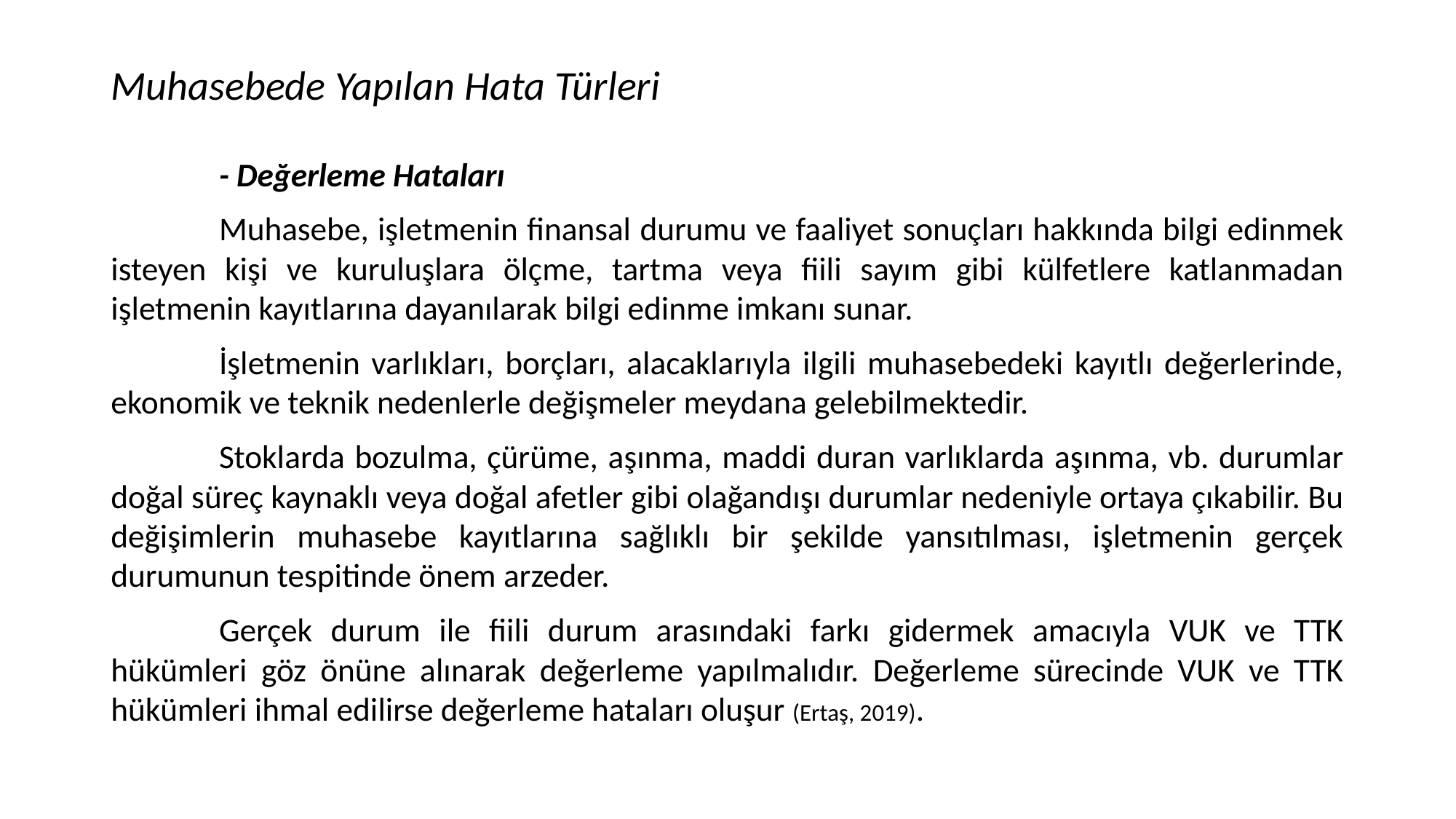

# Muhasebede Yapılan Hata Türleri
	- Değerleme Hataları
	Muhasebe, işletmenin finansal durumu ve faaliyet sonuçları hakkında bilgi edinmek isteyen kişi ve kuruluşlara ölçme, tartma veya fiili sayım gibi külfetlere katlanmadan işletmenin kayıtlarına dayanılarak bilgi edinme imkanı sunar.
	İşletmenin varlıkları, borçları, alacaklarıyla ilgili muhasebedeki kayıtlı değerlerinde, ekonomik ve teknik nedenlerle değişmeler meydana gelebilmektedir.
	Stoklarda bozulma, çürüme, aşınma, maddi duran varlıklarda aşınma, vb. durumlar doğal süreç kaynaklı veya doğal afetler gibi olağandışı durumlar nedeniyle ortaya çıkabilir. Bu değişimlerin muhasebe kayıtlarına sağlıklı bir şekilde yansıtılması, işletmenin gerçek durumunun tespitinde önem arzeder.
	Gerçek durum ile fiili durum arasındaki farkı gidermek amacıyla VUK ve TTK hükümleri göz önüne alınarak değerleme yapılmalıdır. Değerleme sürecinde VUK ve TTK hükümleri ihmal edilirse değerleme hataları oluşur (Ertaş, 2019).